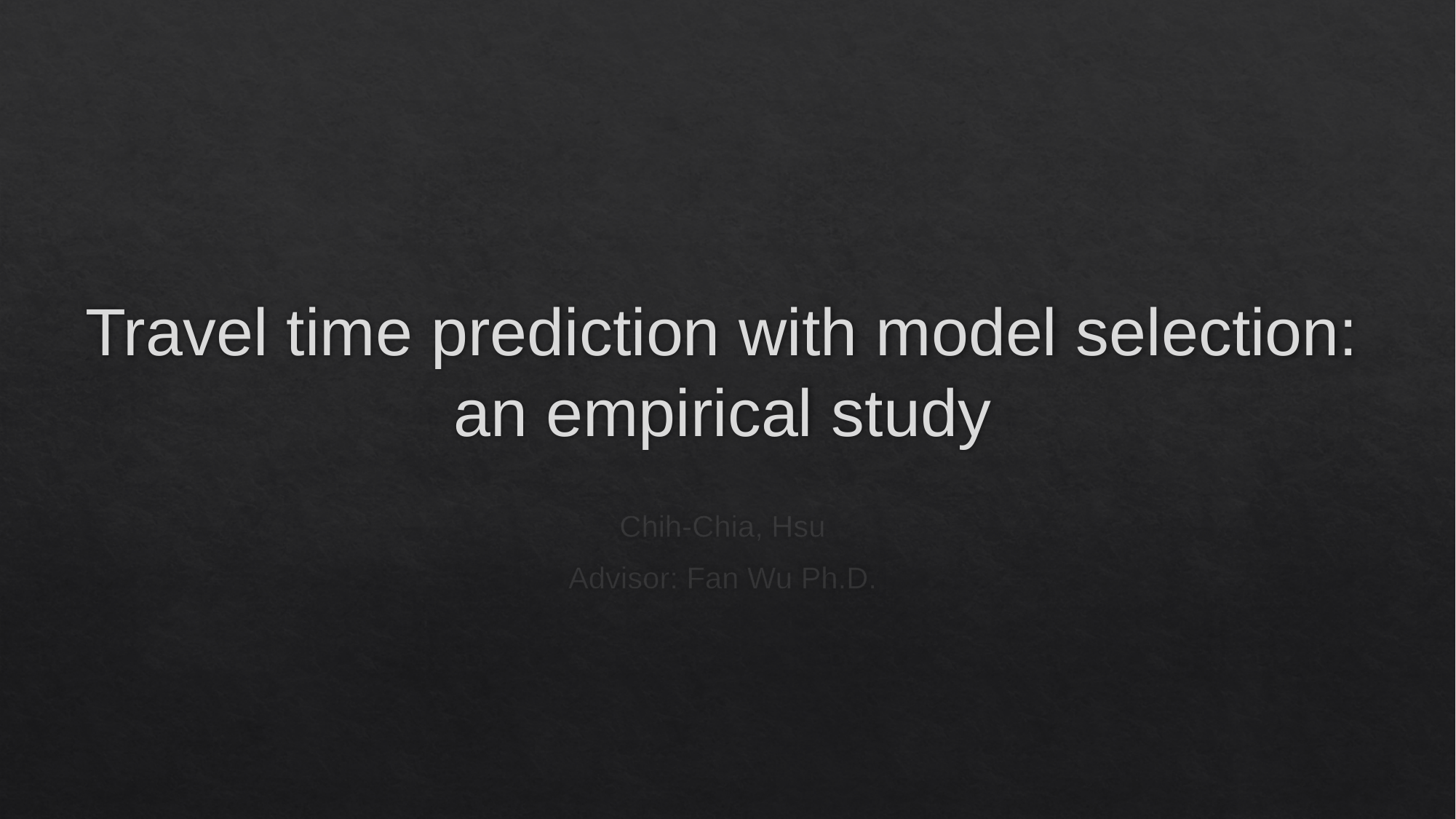

# Travel time prediction with model selection: an empirical study
Chih-Chia, Hsu
Advisor: Fan Wu Ph.D.